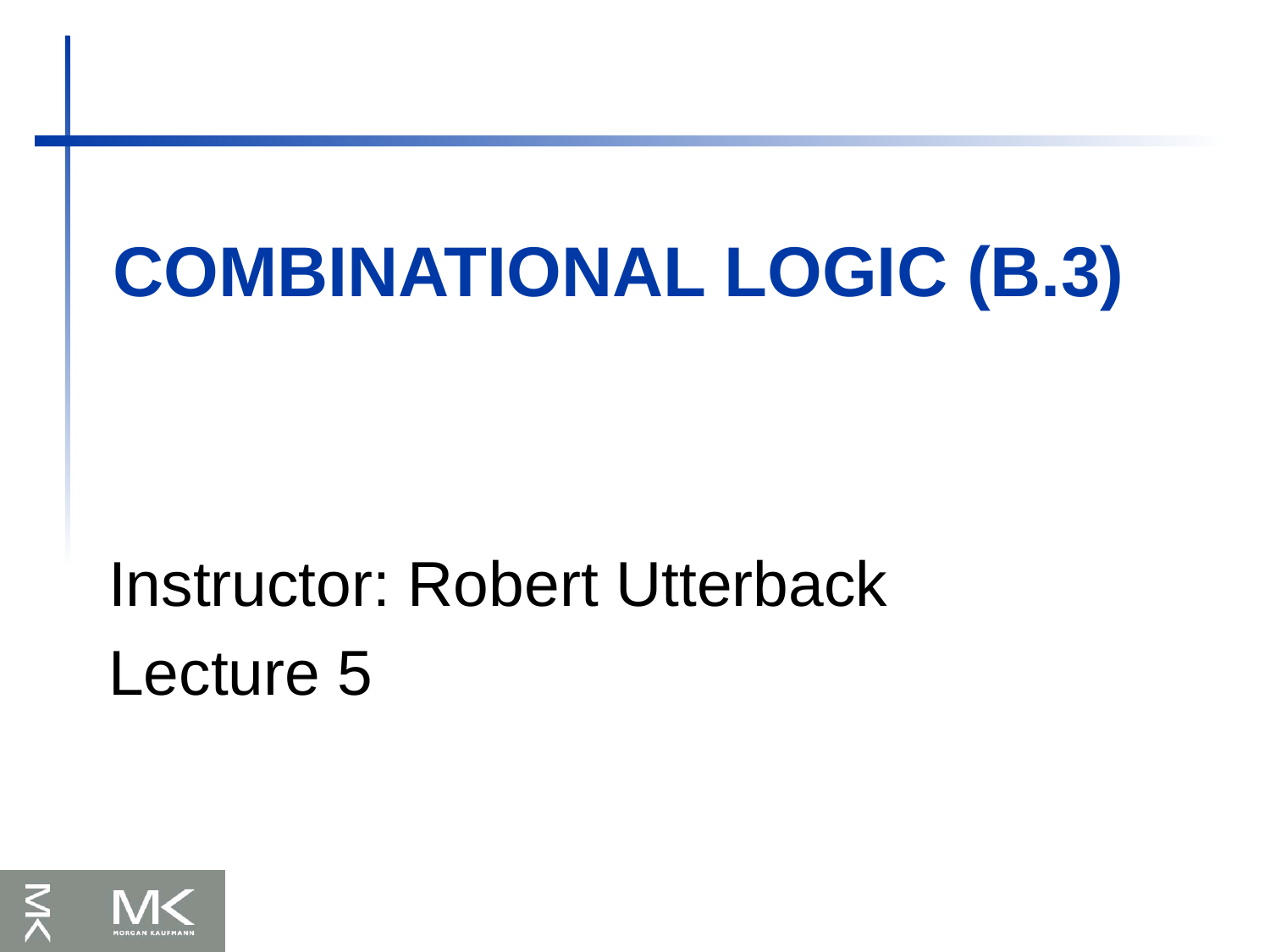

# Combinational Logic (B.3)
Instructor: Robert Utterback
Lecture 5